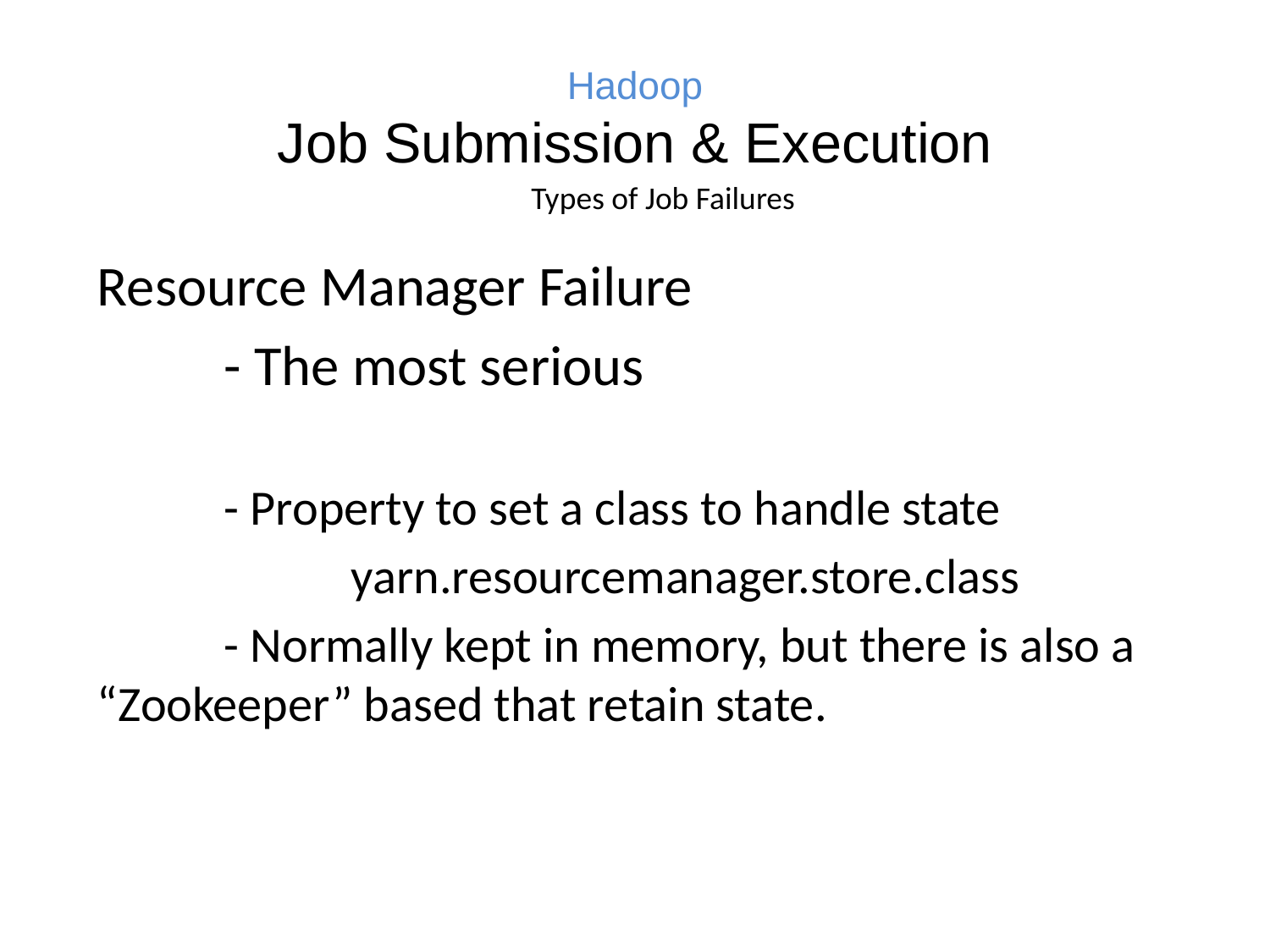

# Hadoop Job Submission & Execution
Types of Job Failures
Resource Manager Failure
	- The most serious

	- Property to set a class to handle state
		yarn.resourcemanager.store.class
	- Normally kept in memory, but there is also a “Zookeeper” based that retain state.